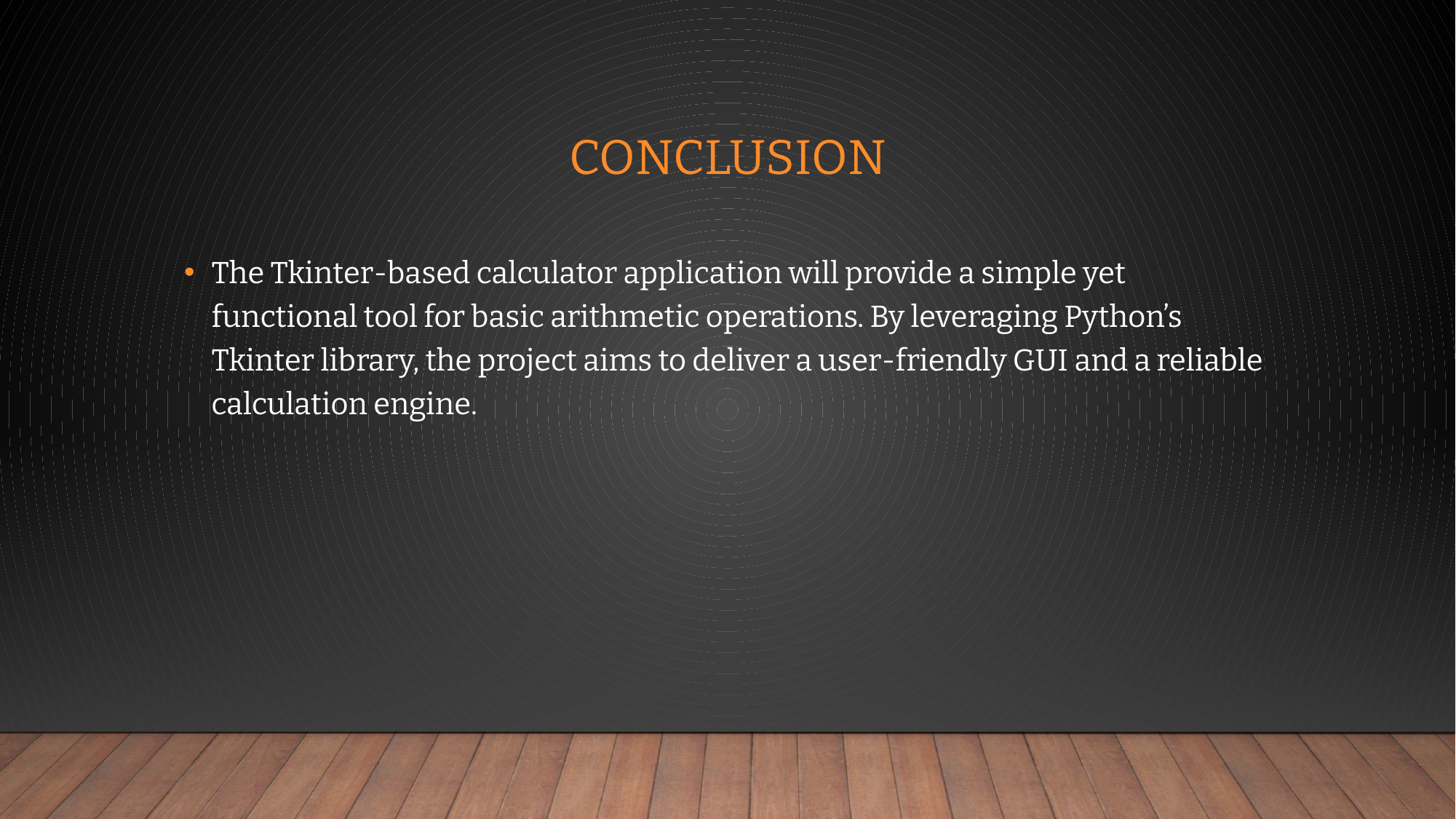

# Conclusion
The Tkinter-based calculator application will provide a simple yet functional tool for basic arithmetic operations. By leveraging Python’s Tkinter library, the project aims to deliver a user-friendly GUI and a reliable calculation engine.